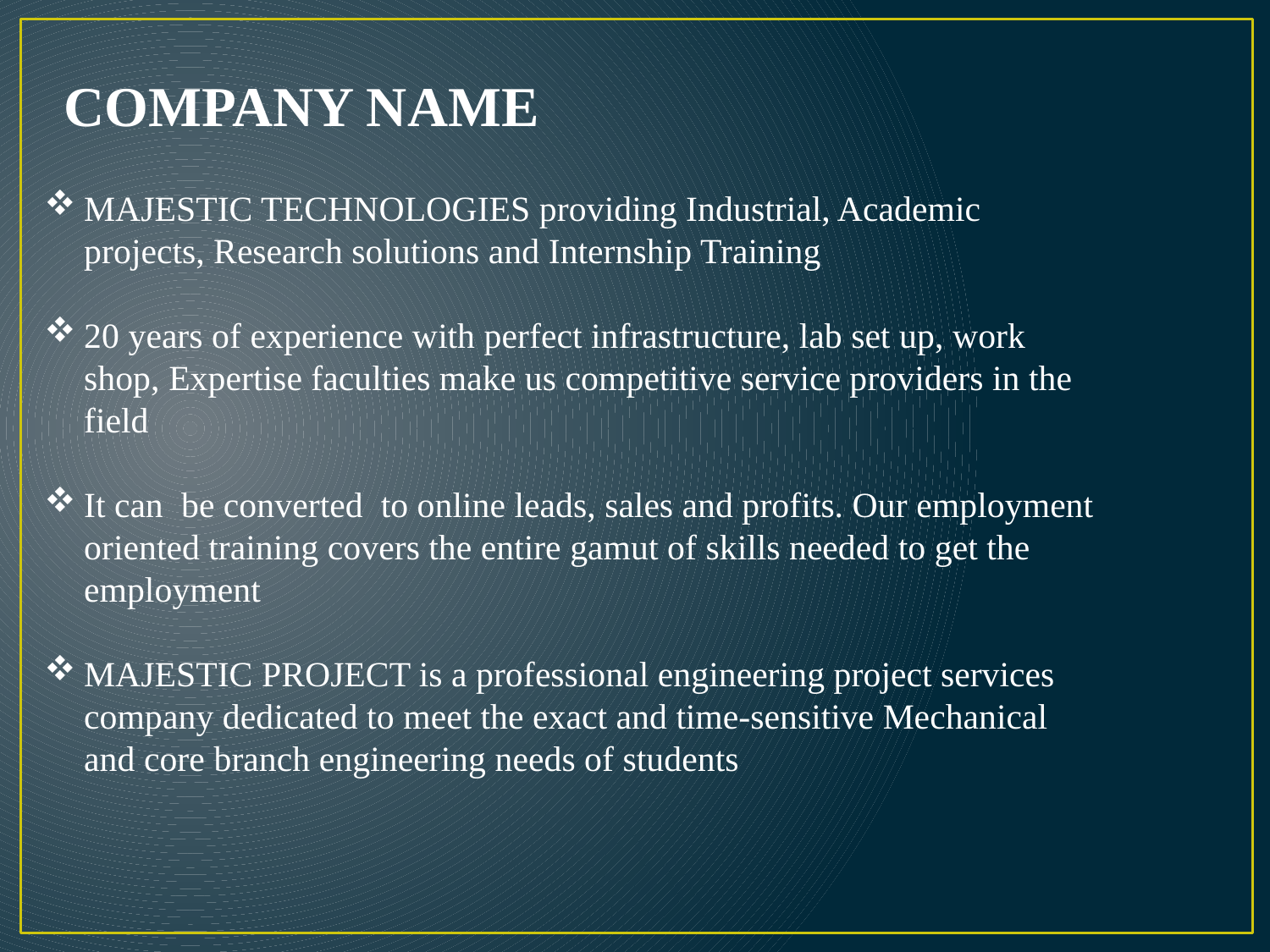

COMPANY NAME

MAJESTIC TECHNOLOGIES providing Industrial, Academic projects, Research solutions and Internship Training

20 years of experience with perfect infrastructure, lab set up, work shop, Expertise faculties make us competitive service providers in the field

It can  be converted  to online leads, sales and profits. Our employment oriented training covers the entire gamut of skills needed to get the employment

MAJESTIC PROJECT is a professional engineering project services company dedicated to meet the exact and time-sensitive Mechanical and core branch engineering needs of students